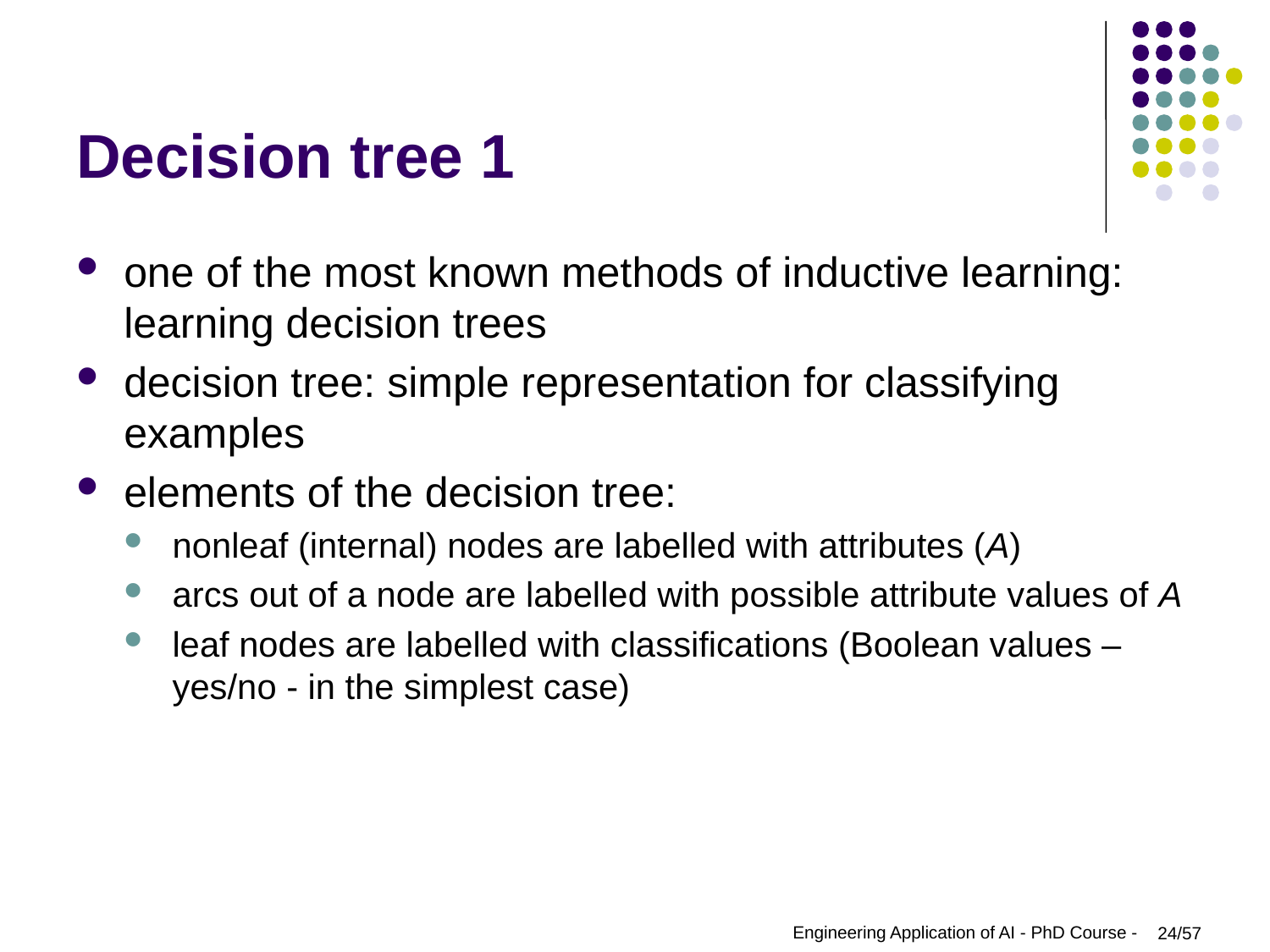

# Decision tree 1
one of the most known methods of inductive learning: learning decision trees
decision tree: simple representation for classifying examples
elements of the decision tree:
nonleaf (internal) nodes are labelled with attributes (A)
arcs out of a node are labelled with possible attribute values of A
leaf nodes are labelled with classifications (Boolean values –yes/no - in the simplest case)
Engineering Application of AI - PhD Course -
24/57